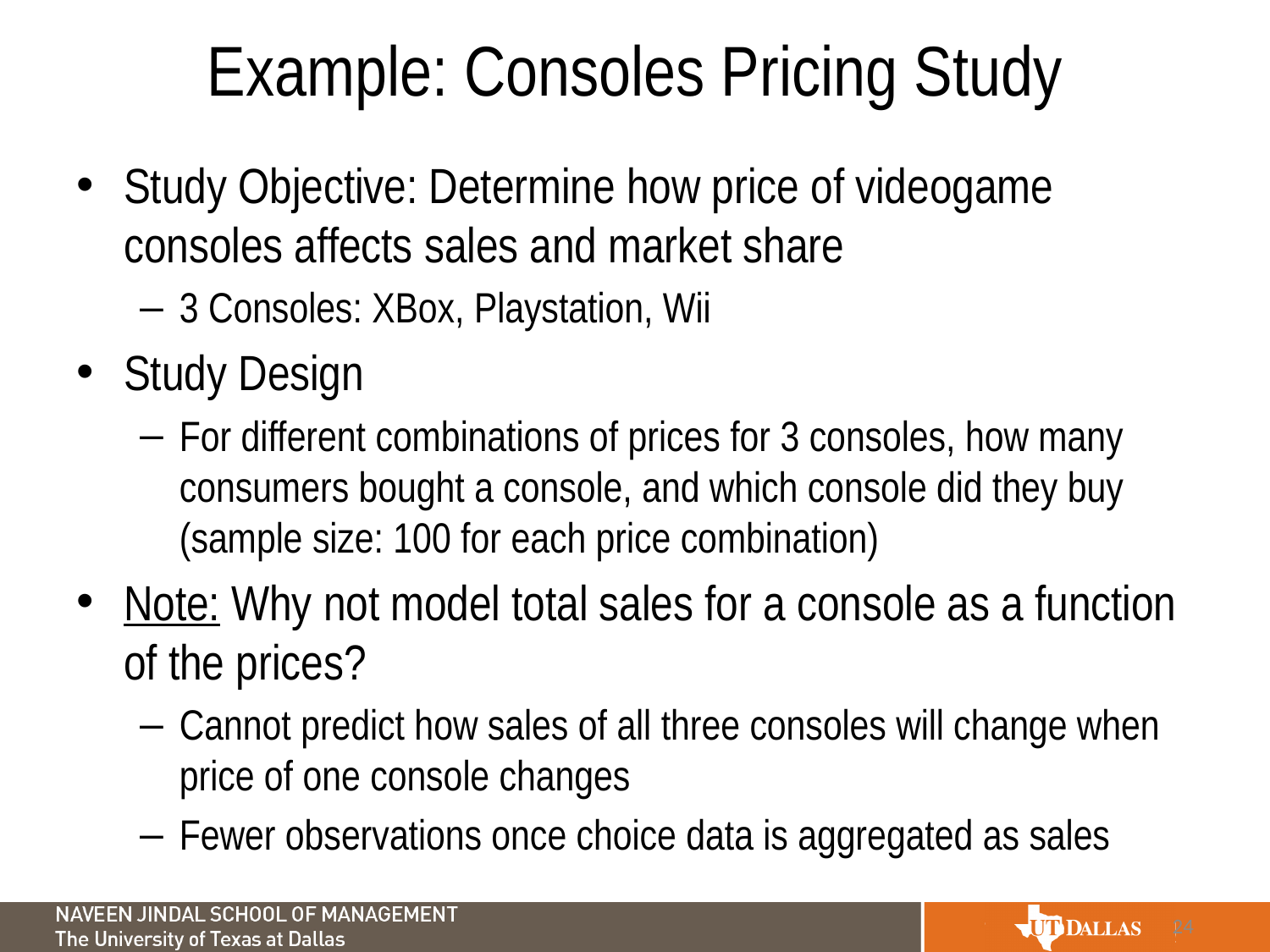

# Example: Consoles Pricing Study
Study Objective: Determine how price of videogame consoles affects sales and market share
3 Consoles: XBox, Playstation, Wii
Study Design
For different combinations of prices for 3 consoles, how many consumers bought a console, and which console did they buy (sample size: 100 for each price combination)
Note: Why not model total sales for a console as a function of the prices?
Cannot predict how sales of all three consoles will change when price of one console changes
Fewer observations once choice data is aggregated as sales
24